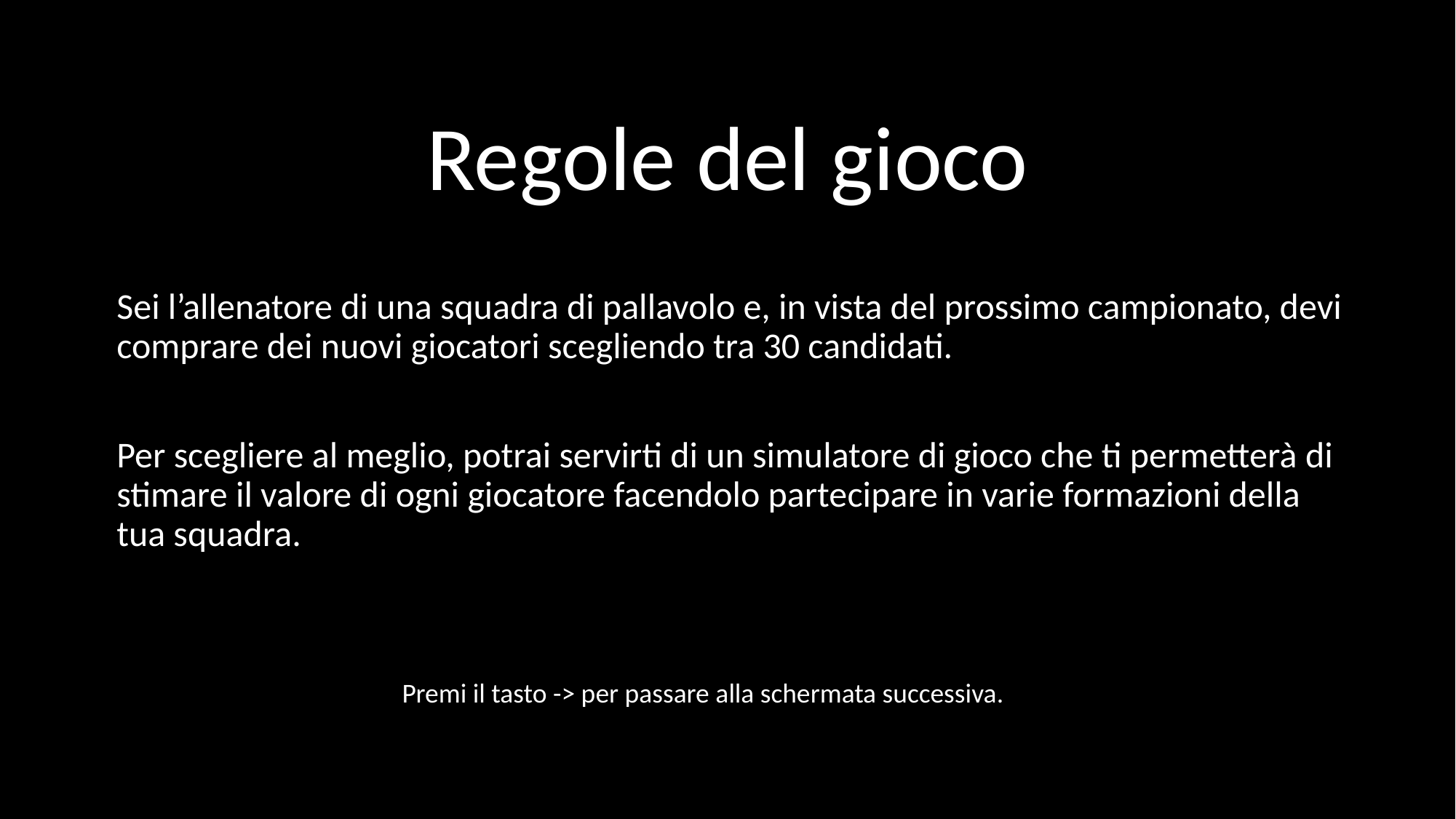

# Regole del gioco
Sei l’allenatore di una squadra di pallavolo e, in vista del prossimo campionato, devi comprare dei nuovi giocatori scegliendo tra 30 candidati.

Per scegliere al meglio, potrai servirti di un simulatore di gioco che ti permetterà di stimare il valore di ogni giocatore facendolo partecipare in varie formazioni della tua squadra.

Premi il tasto -> per passare alla schermata successiva.